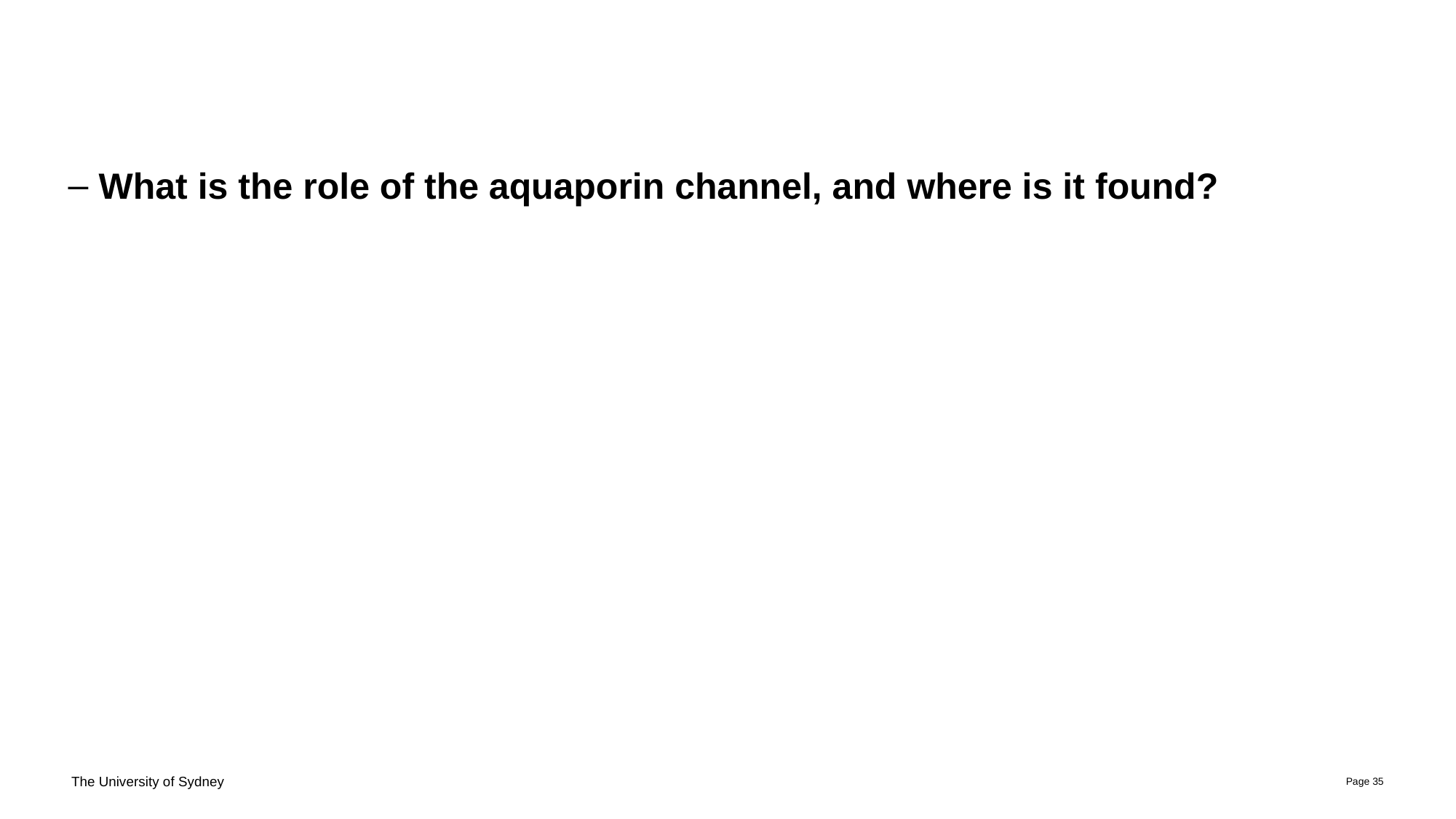

#
What is the role of the aquaporin channel, and where is it found?